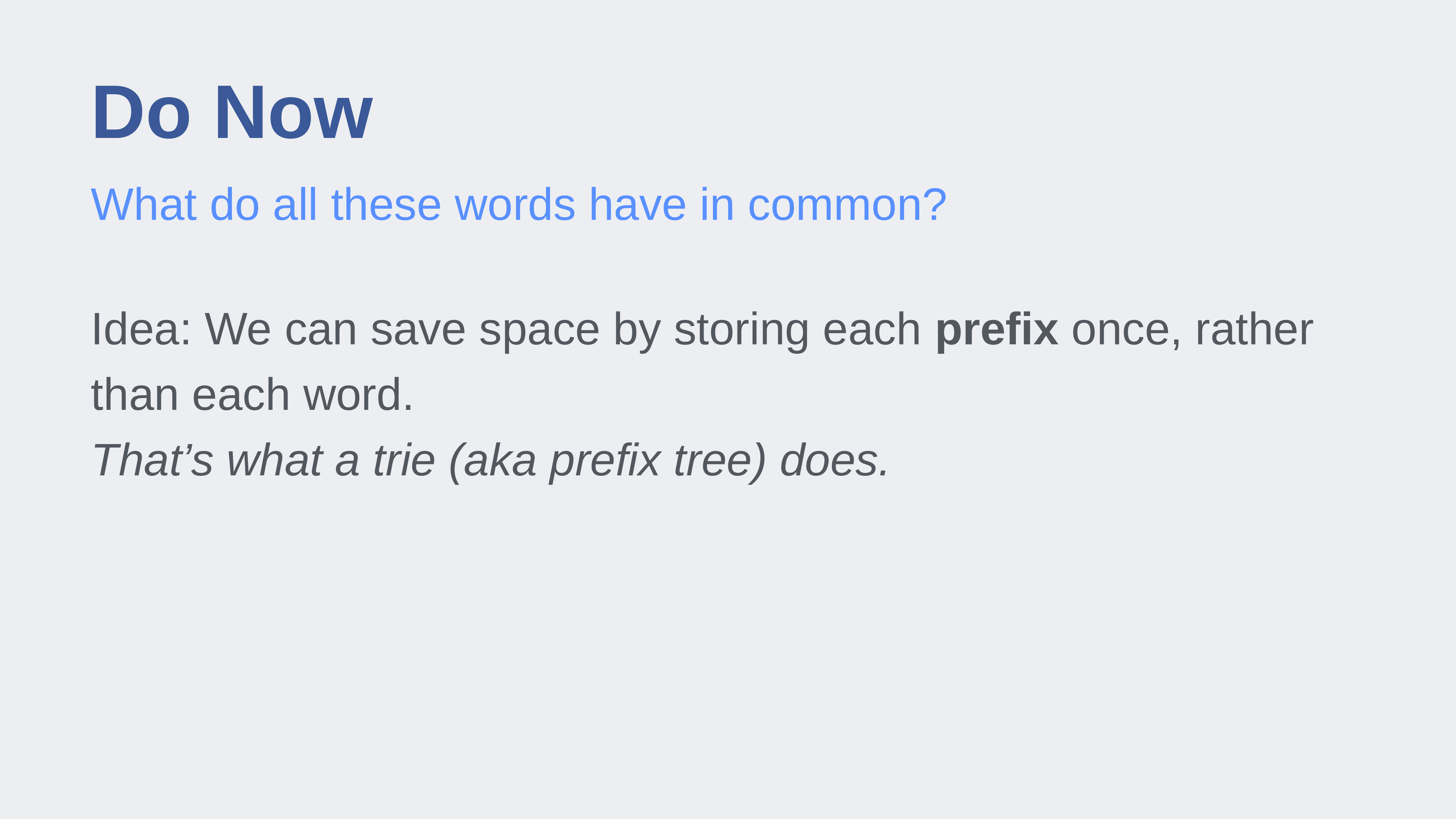

# Do Now
What do all these words have in common?
Idea: We can save space by storing each prefix once, rather than each word.
That’s what a trie (aka prefix tree) does.